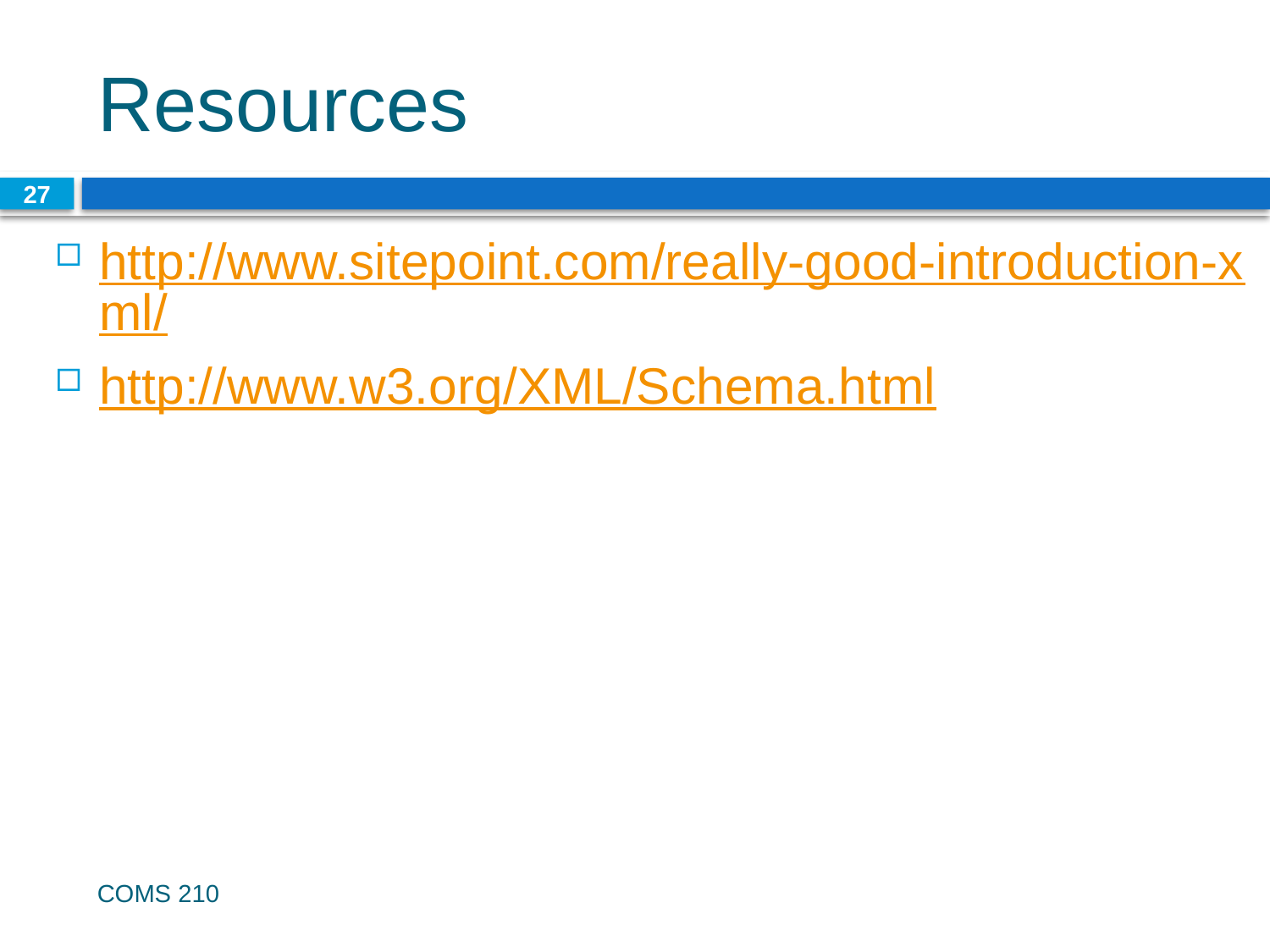

# Resources
27
http://www.sitepoint.com/really-good-introduction-xml/
http://www.w3.org/XML/Schema.html

COMS 210